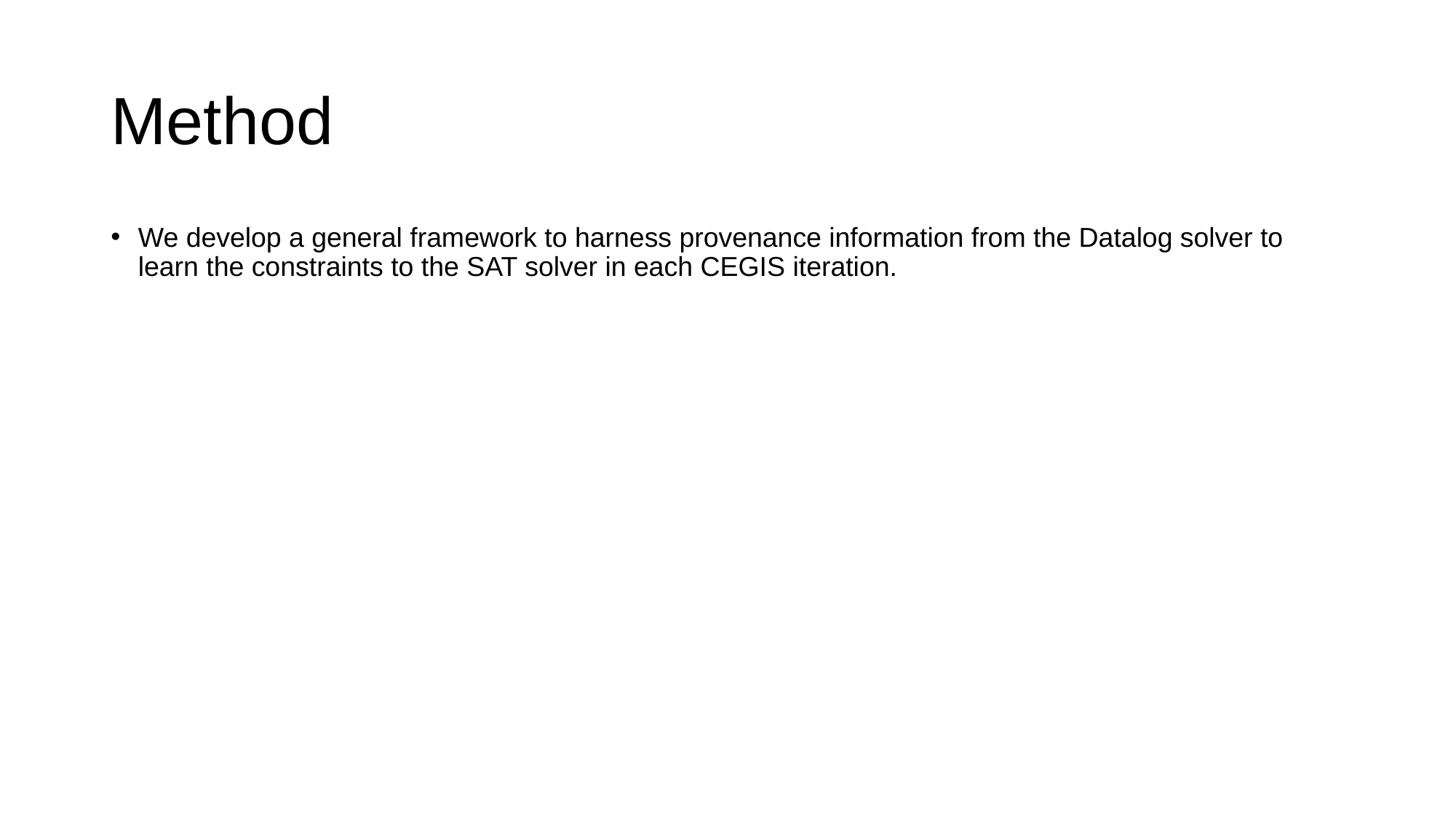

# Method
We develop a general framework to harness provenance information from the Datalog solver to learn the constraints to the SAT solver in each CEGIS iteration.